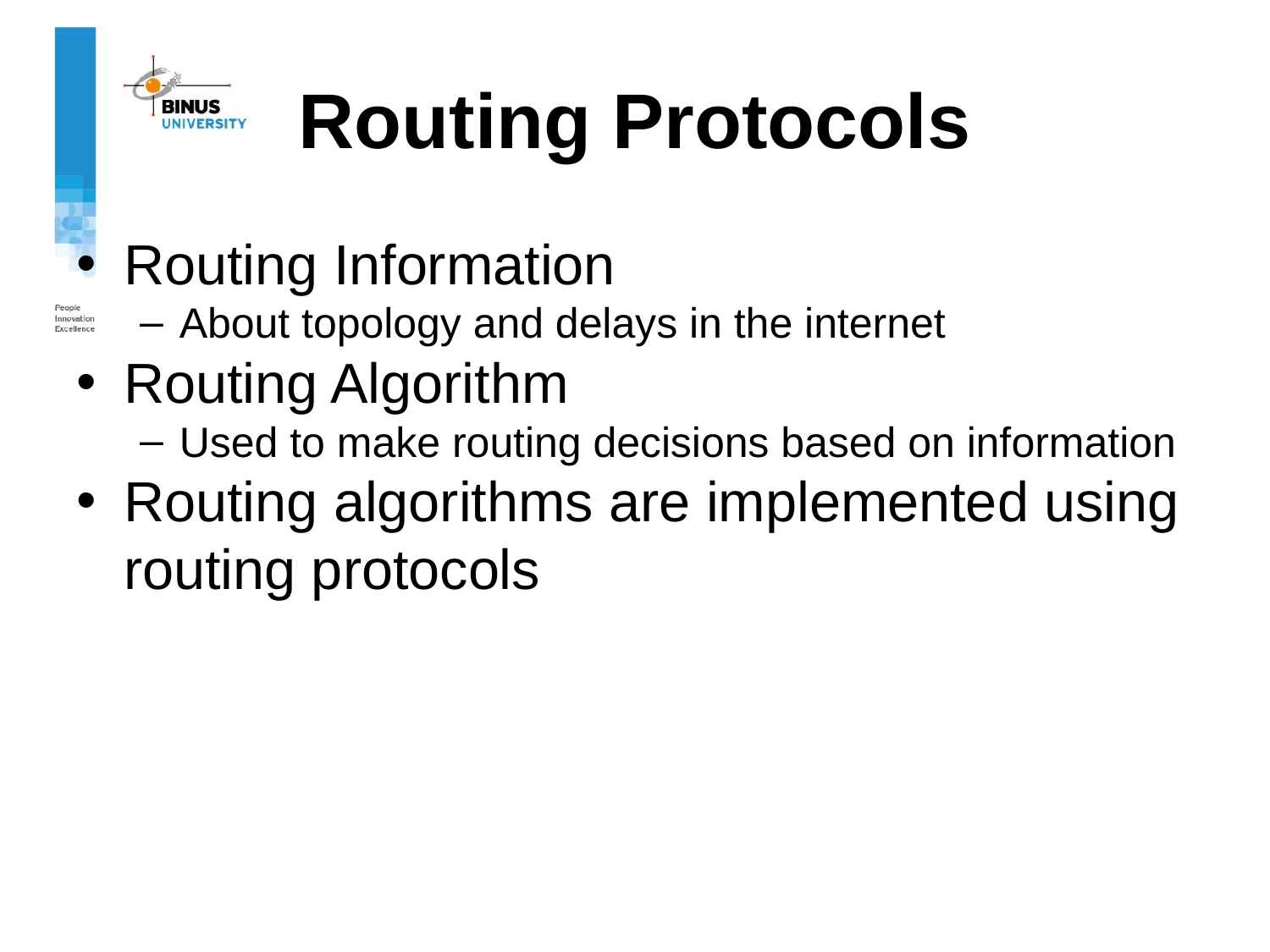

# Routing Protocols
Routing Information
About topology and delays in the internet
Routing Algorithm
Used to make routing decisions based on information
Routing algorithms are implemented using routing protocols